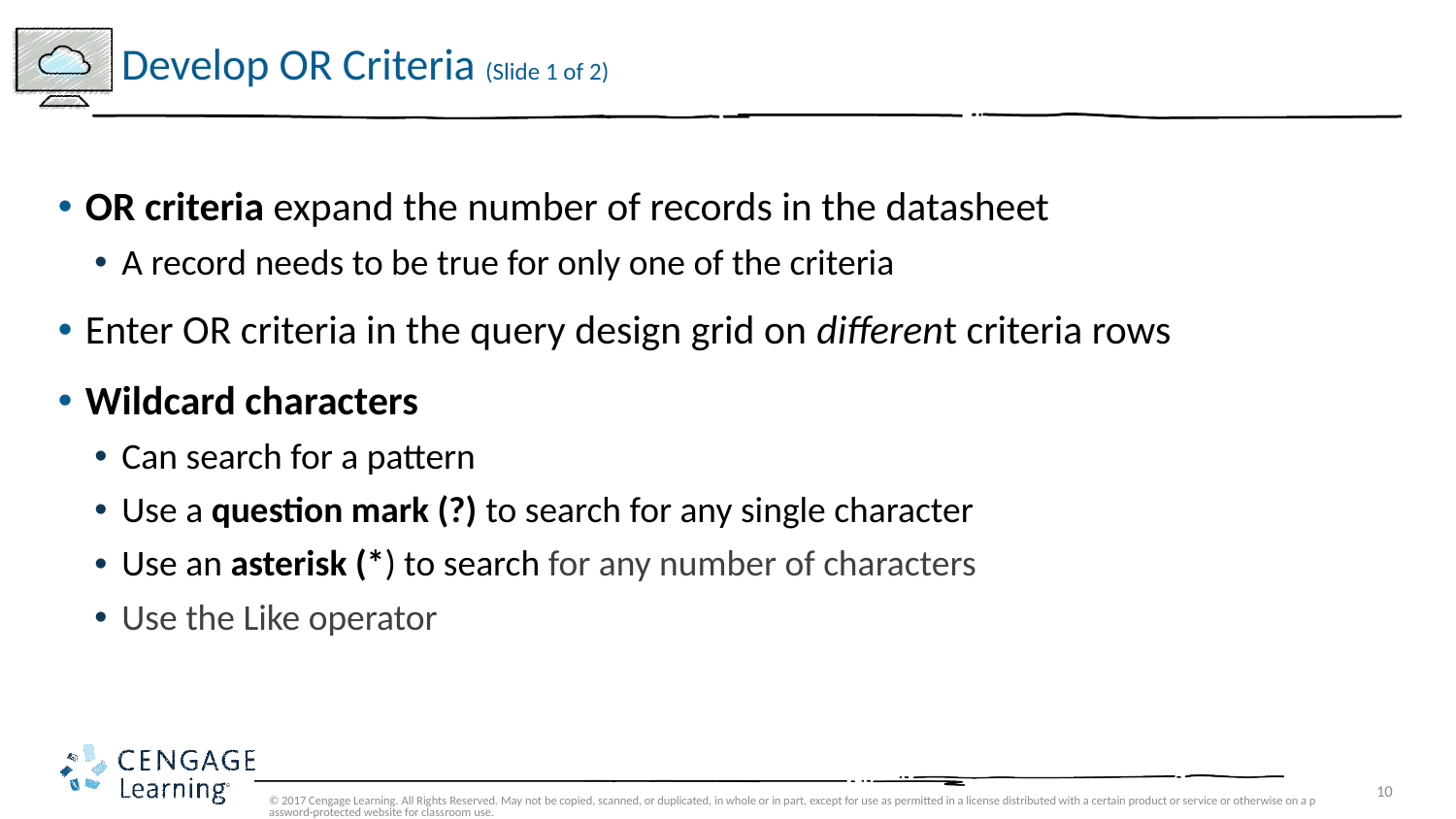

# Develop OR Criteria (Slide 1 of 2)
OR criteria expand the number of records in the datasheet
A record needs to be true for only one of the criteria
Enter OR criteria in the query design grid on different criteria rows
Wildcard characters
Can search for a pattern
Use a question mark (?) to search for any single character
Use an asterisk (*) to search for any number of characters
Use the Like operator

© 2017 Cengage Learning. All Rights Reserved. May not be copied, scanned, or duplicated, in whole or in part, except for use as permitted in a license distributed with a certain product or service or otherwise on a password-protected website for classroom use.